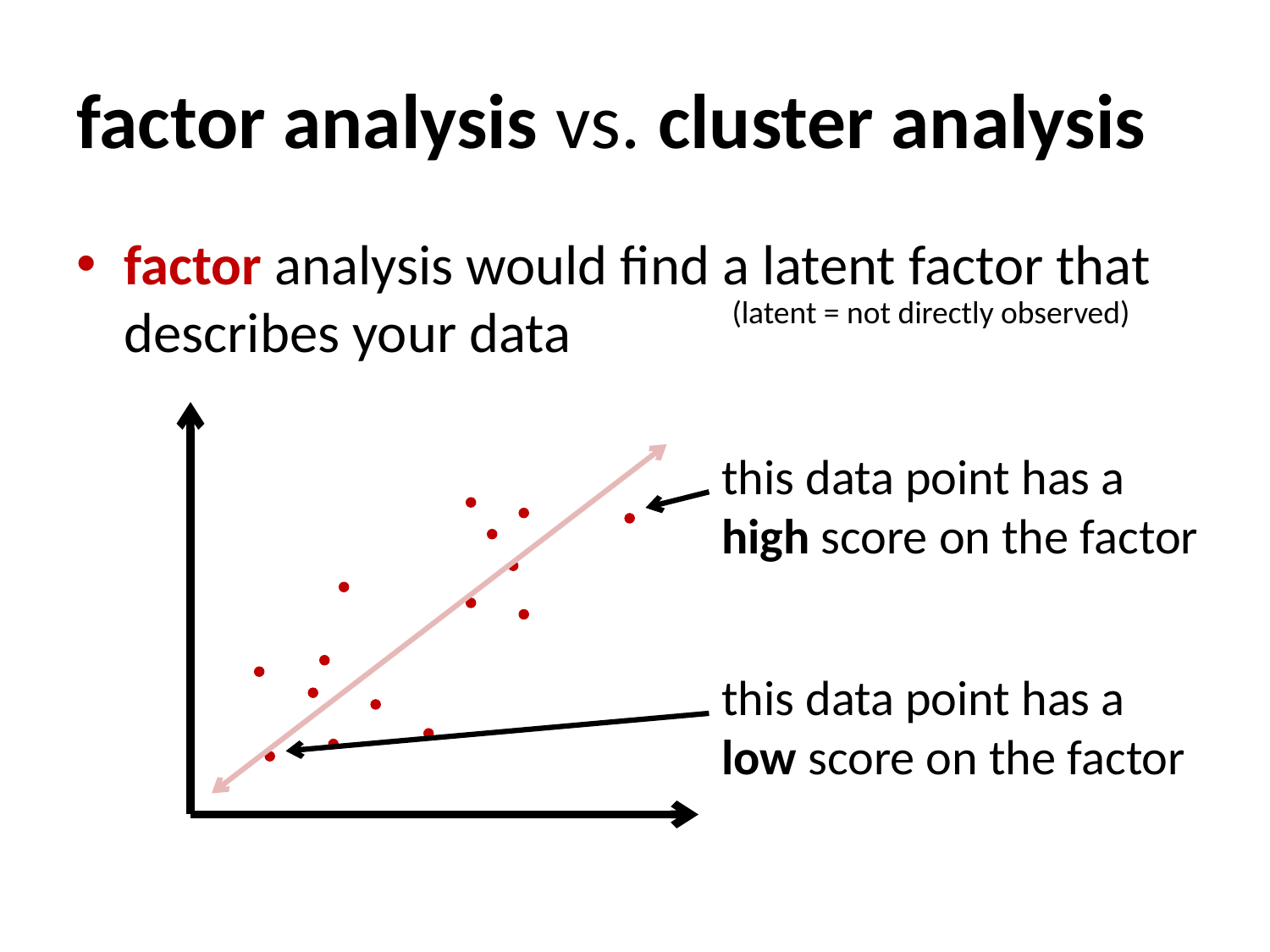

# factor analysis vs. cluster analysis
factor analysis would find a latent factor that describes your data
(latent = not directly observed)

this data point has a high score on the factor
this data point has a
low score on the factor